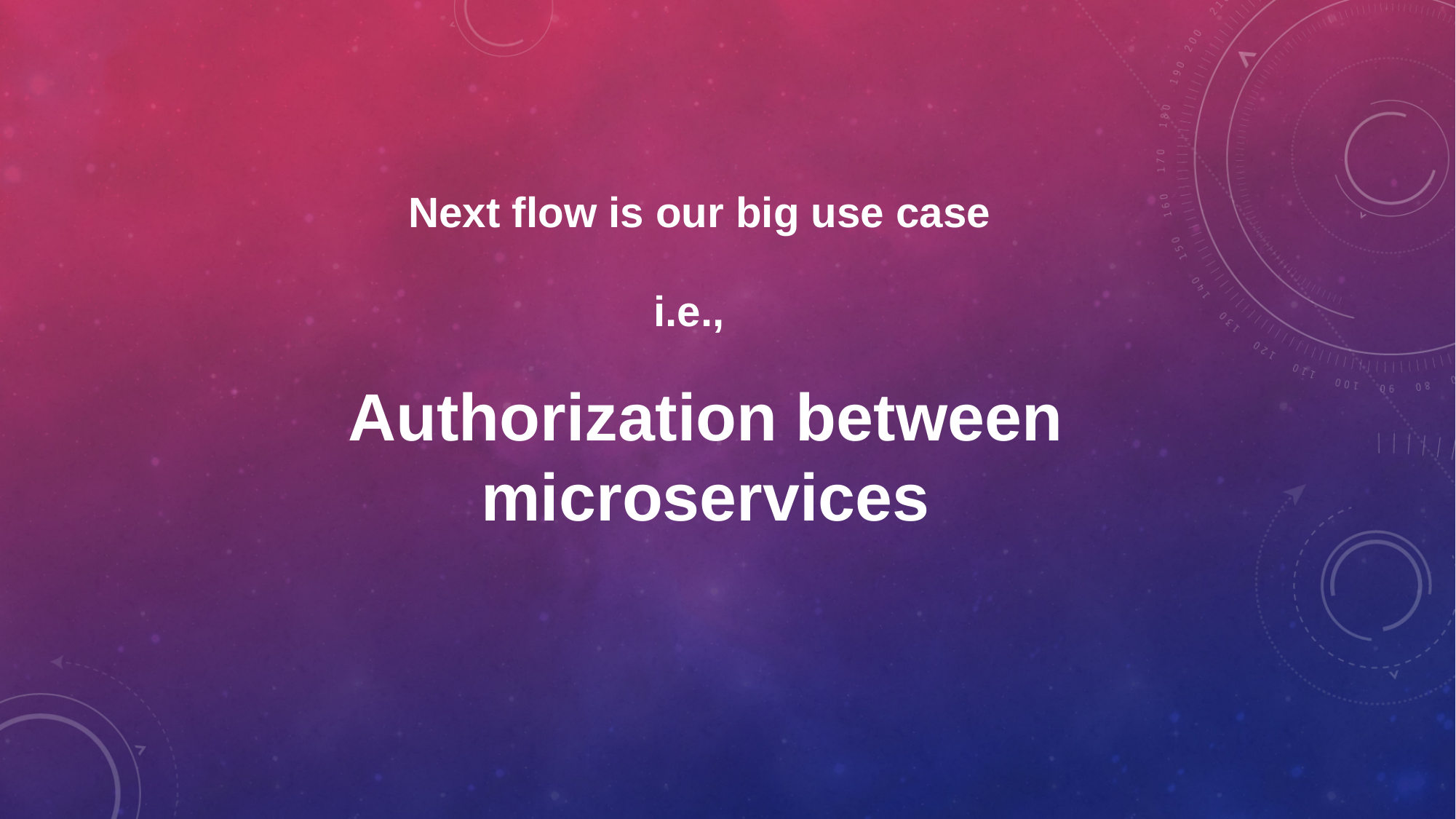

Next flow is our big use case
i.e.,
Authorization between microservices